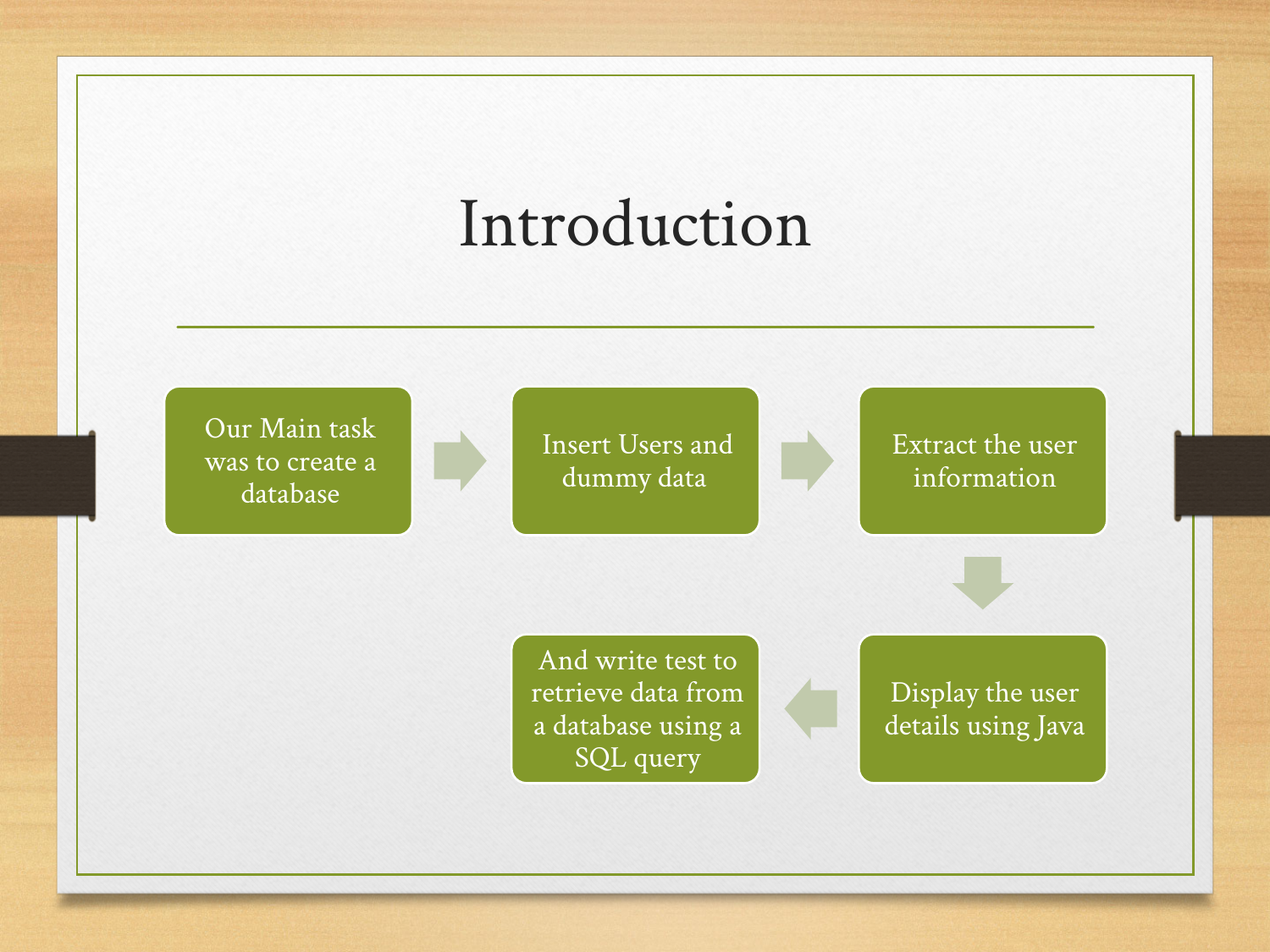

# Introduction
Our Main task was to create a database

Insert Users and dummy data

Extract the user information

Display the user details using Java

And write test to retrieve data from a database using a SQL query